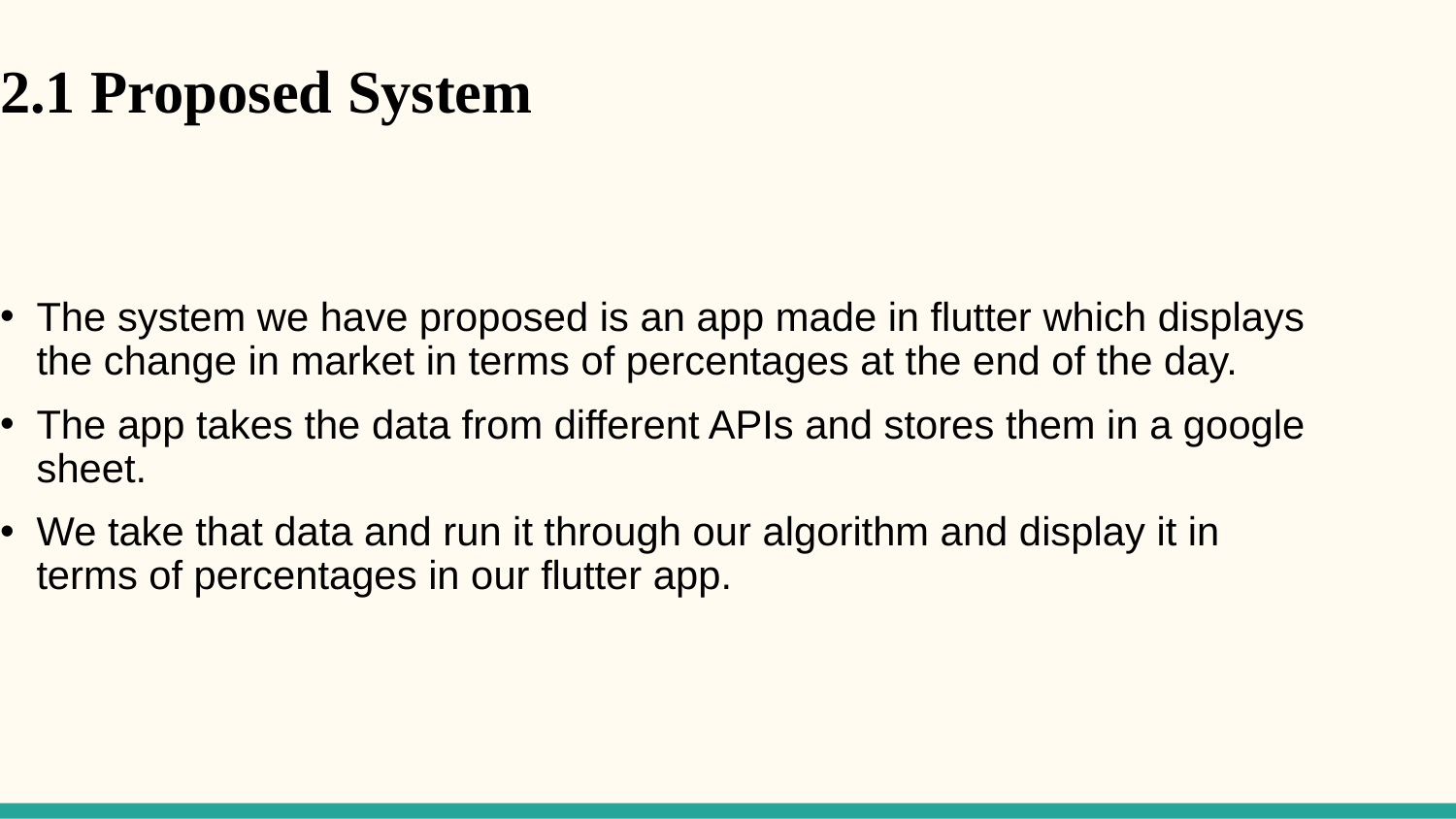

2.1 Proposed System
The system we have proposed is an app made in flutter which displays the change in market in terms of percentages at the end of the day.
The app takes the data from different APIs and stores them in a google sheet.
We take that data and run it through our algorithm and display it in terms of percentages in our flutter app.